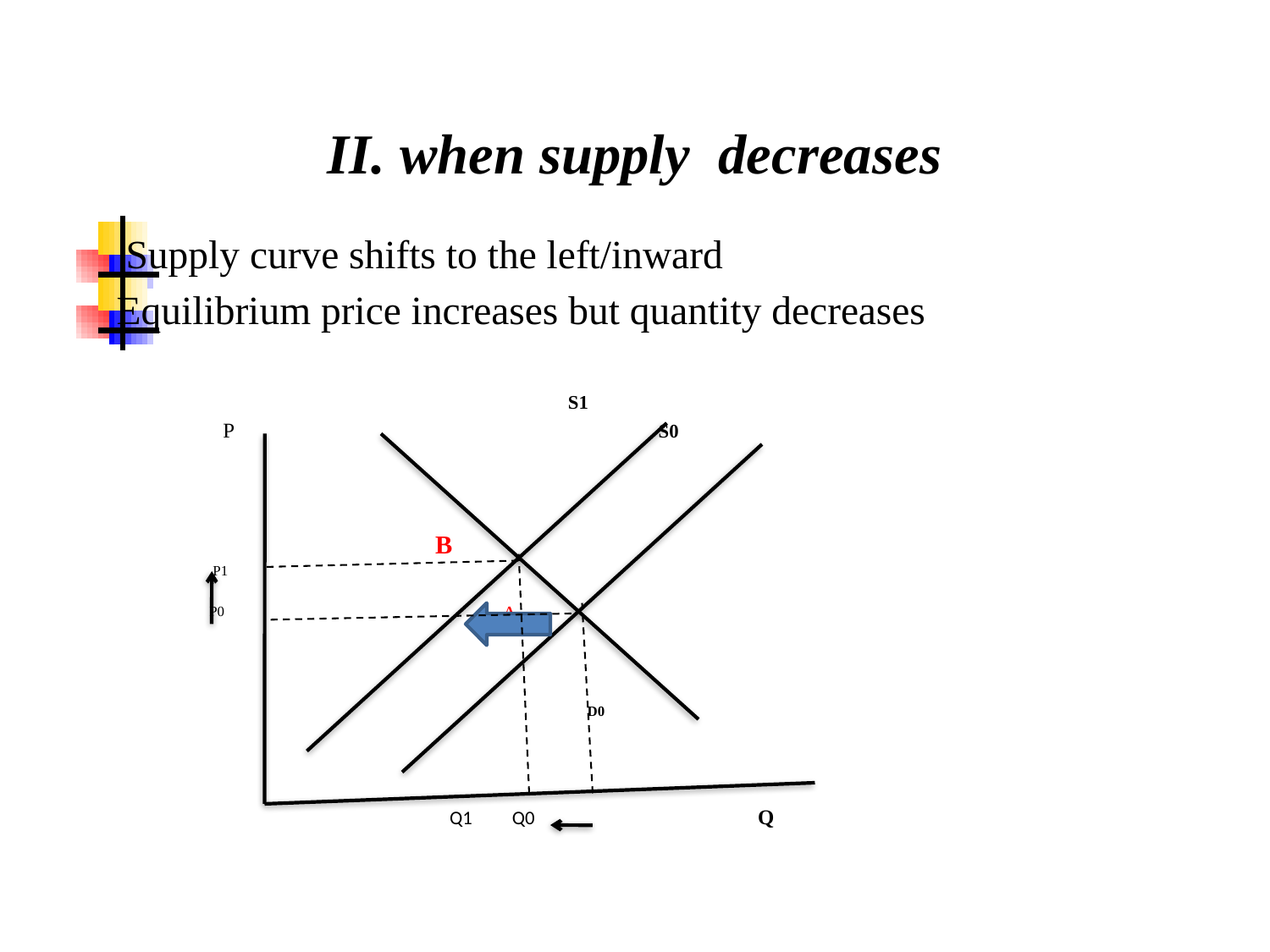

# II. when supply  decreases
 Supply curve shifts to the left/inward
Equilibrium price increases but quantity decreases

                                                                                                     S1
                                 P                                                                                               S0

                                                                                                   B
                                      P1

                                     P0                                                                              A

                                                                                                                                              D0

                                                                                    Q1         Q0                                                  Q